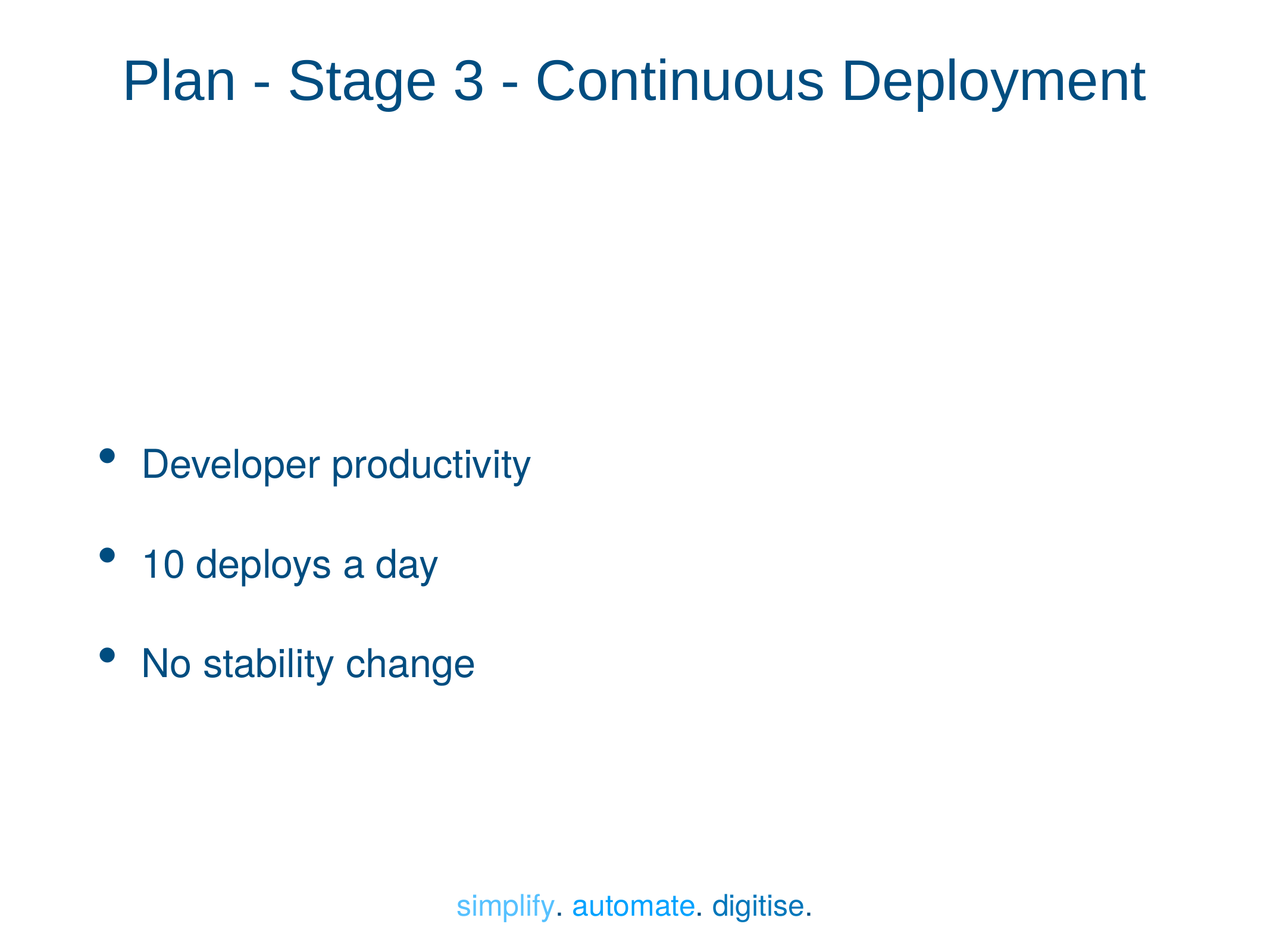

# Plan - Stage 3 - Continuous Deployment

Developer productivity
10 deploys a day
No stability change